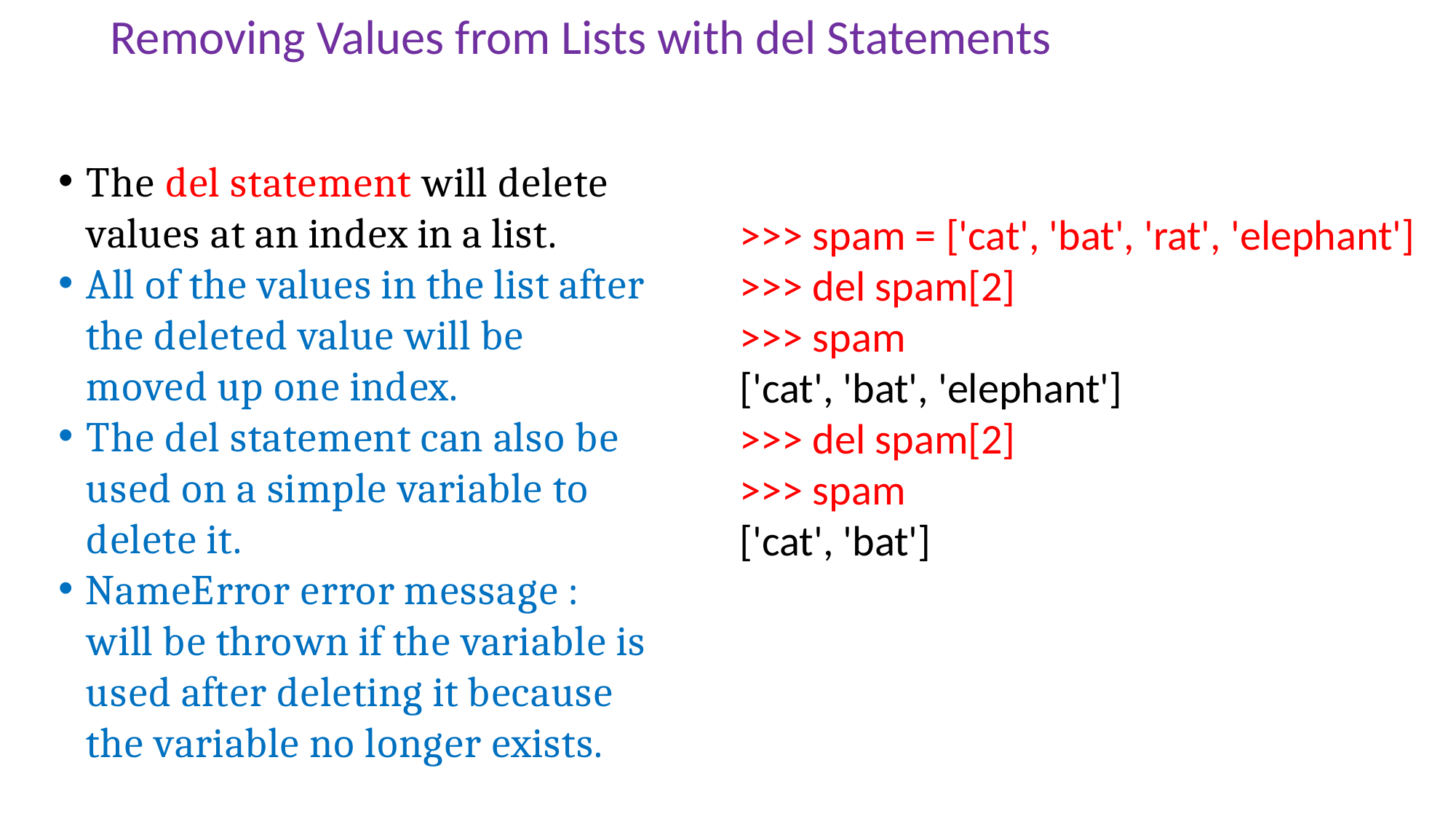

# Removing Values from Lists with del Statements
The del statement will delete values at an index in a list.
All of the values in the list after the deleted value will be moved up one index.
The del statement can also be used on a simple variable to delete it.
NameError error message : will be thrown if the variable is used after deleting it because the variable no longer exists.
>>> spam = ['cat', 'bat', 'rat', 'elephant']
>>> del spam[2]
>>> spam
['cat', 'bat', 'elephant']
>>> del spam[2]
>>> spam
['cat', 'bat']